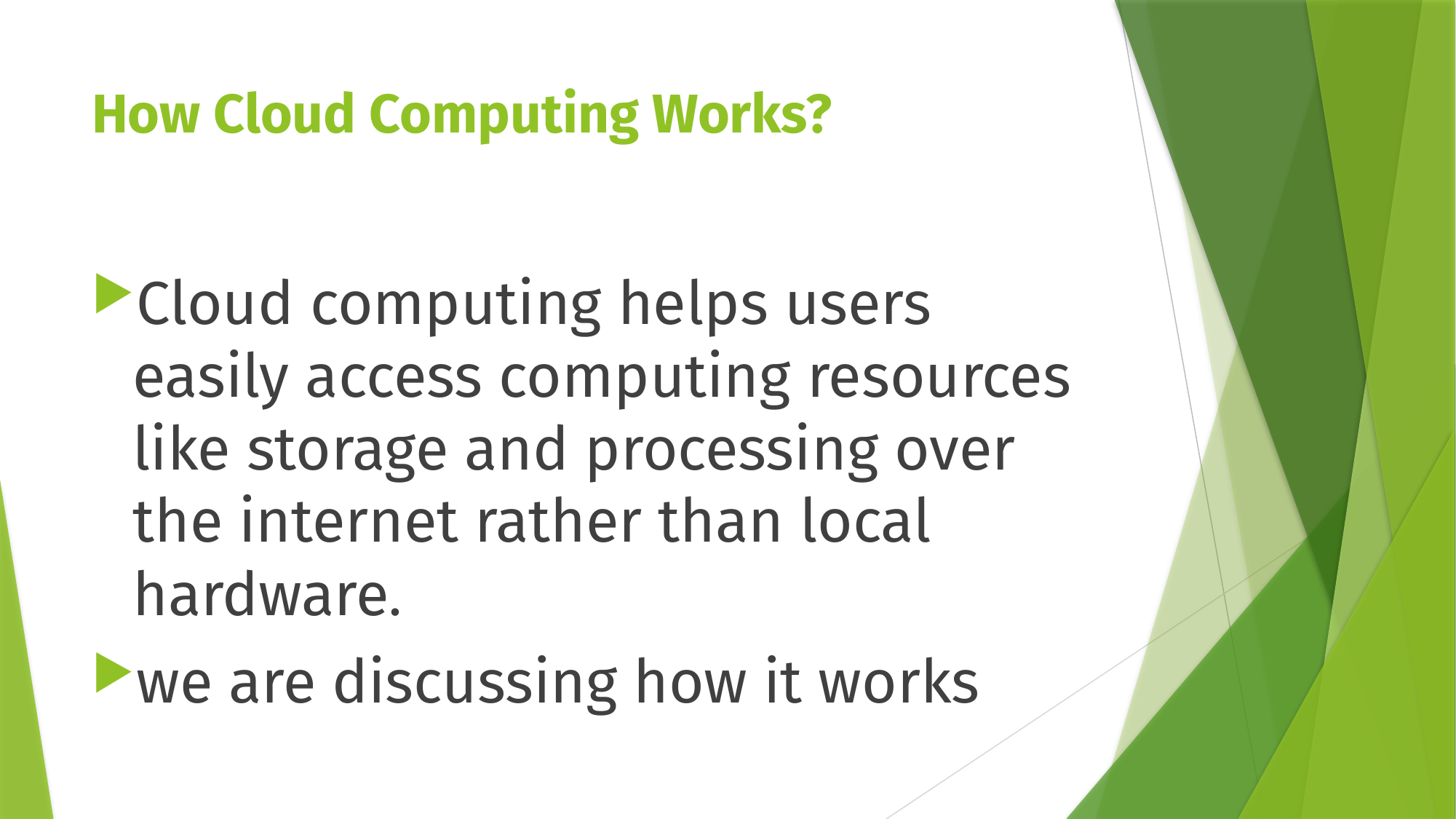

# How Cloud Computing Works?
Cloud computing helps users easily access computing resources like storage and processing over the internet rather than local hardware.
we are discussing how it works